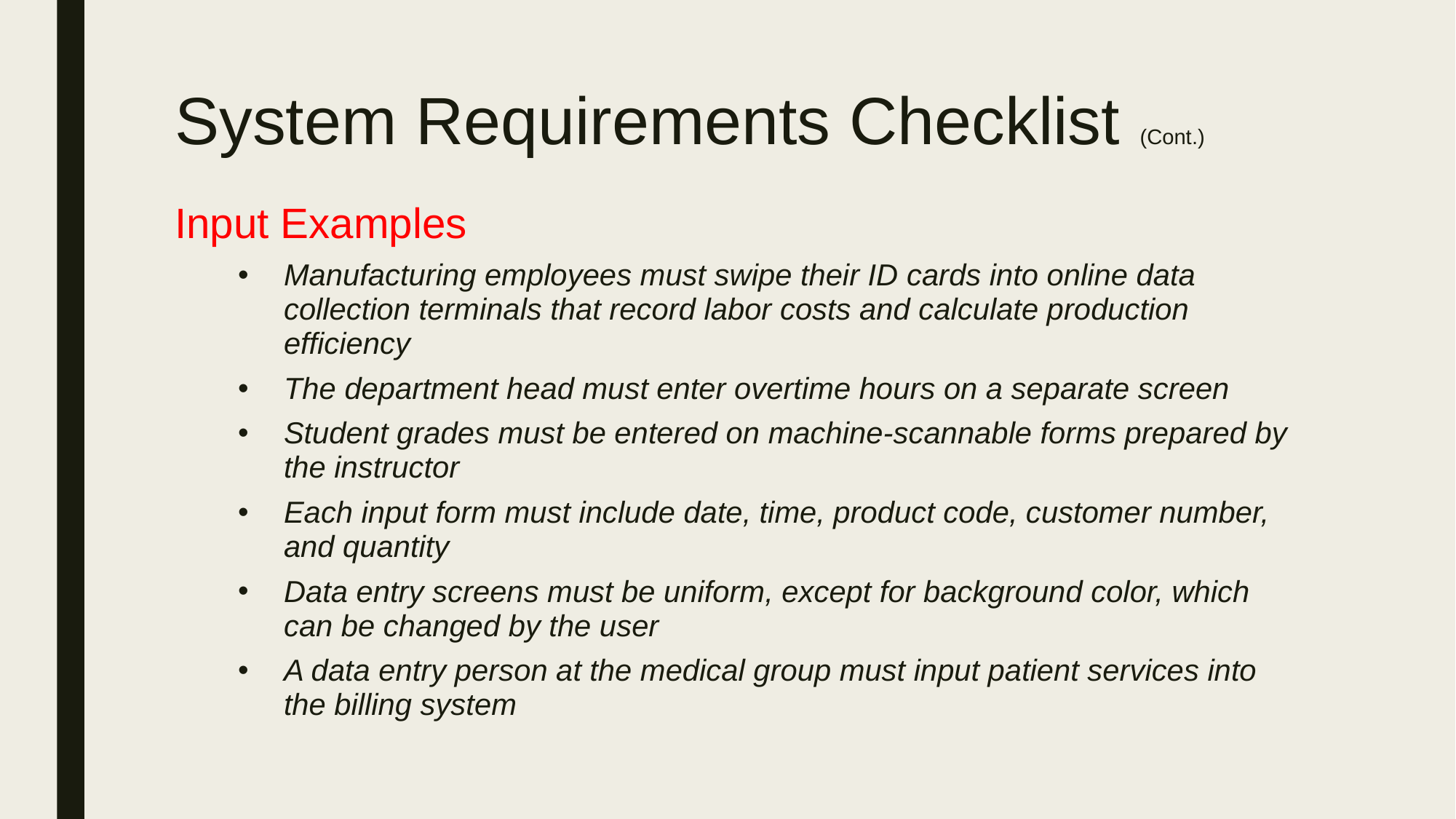

# System Requirements Checklist (Cont.)
Input Examples
Manufacturing employees must swipe their ID cards into online data collection terminals that record labor costs and calculate production efficiency
The department head must enter overtime hours on a separate screen
Student grades must be entered on machine-scannable forms prepared by the instructor
Each input form must include date, time, product code, customer number, and quantity
Data entry screens must be uniform, except for background color, which can be changed by the user
A data entry person at the medical group must input patient services into the billing system